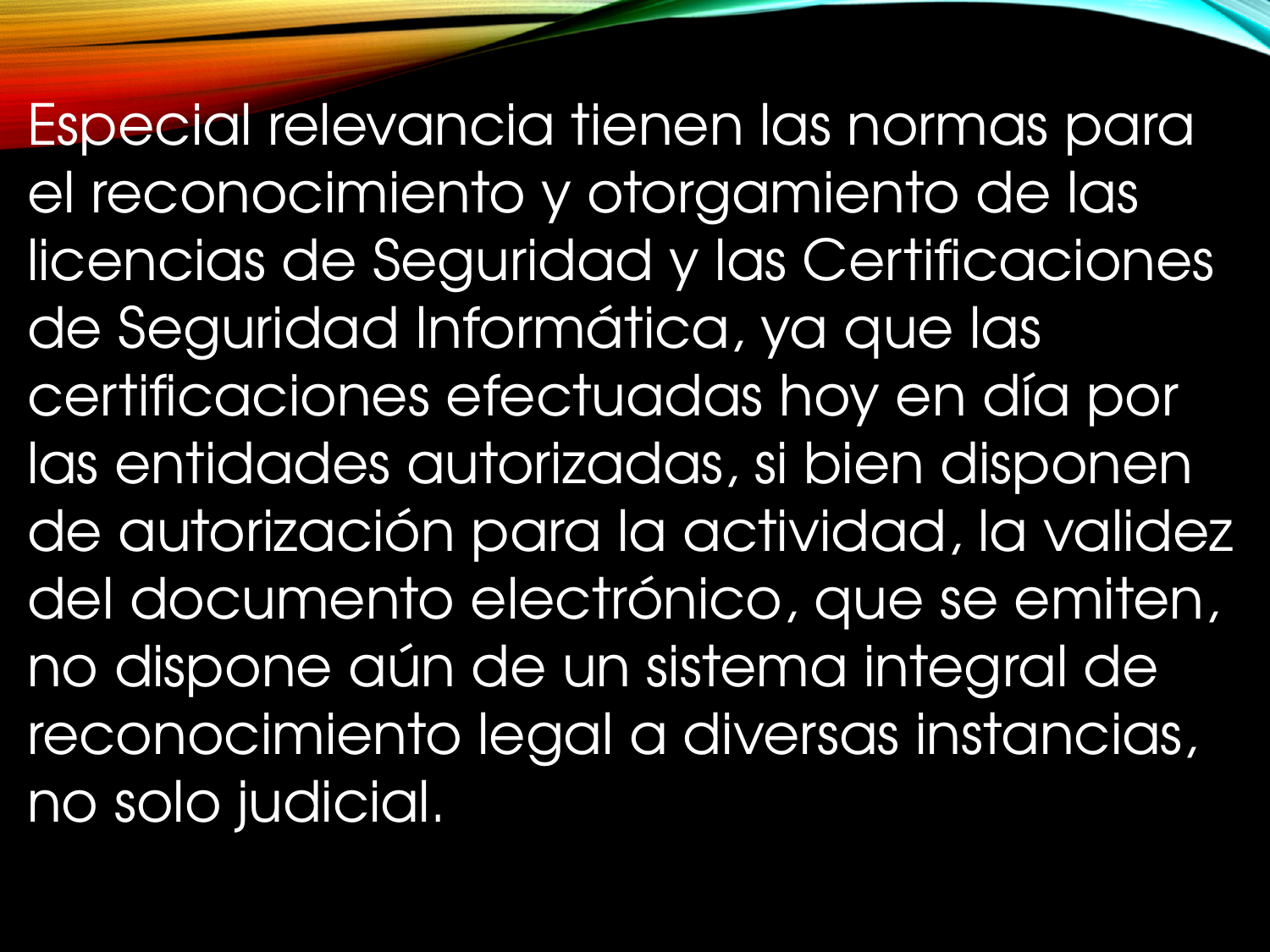

Especial relevancia tienen las normas para el reconocimiento y otorgamiento de las licencias de Seguridad y las Certificaciones de Seguridad Informática, ya que las certificaciones efectuadas hoy en día por las entidades autorizadas, si bien disponen de autorización para la actividad, la validez del documento electrónico, que se emiten, no dispone aún de un sistema integral de reconocimiento legal a diversas instancias, no solo judicial.